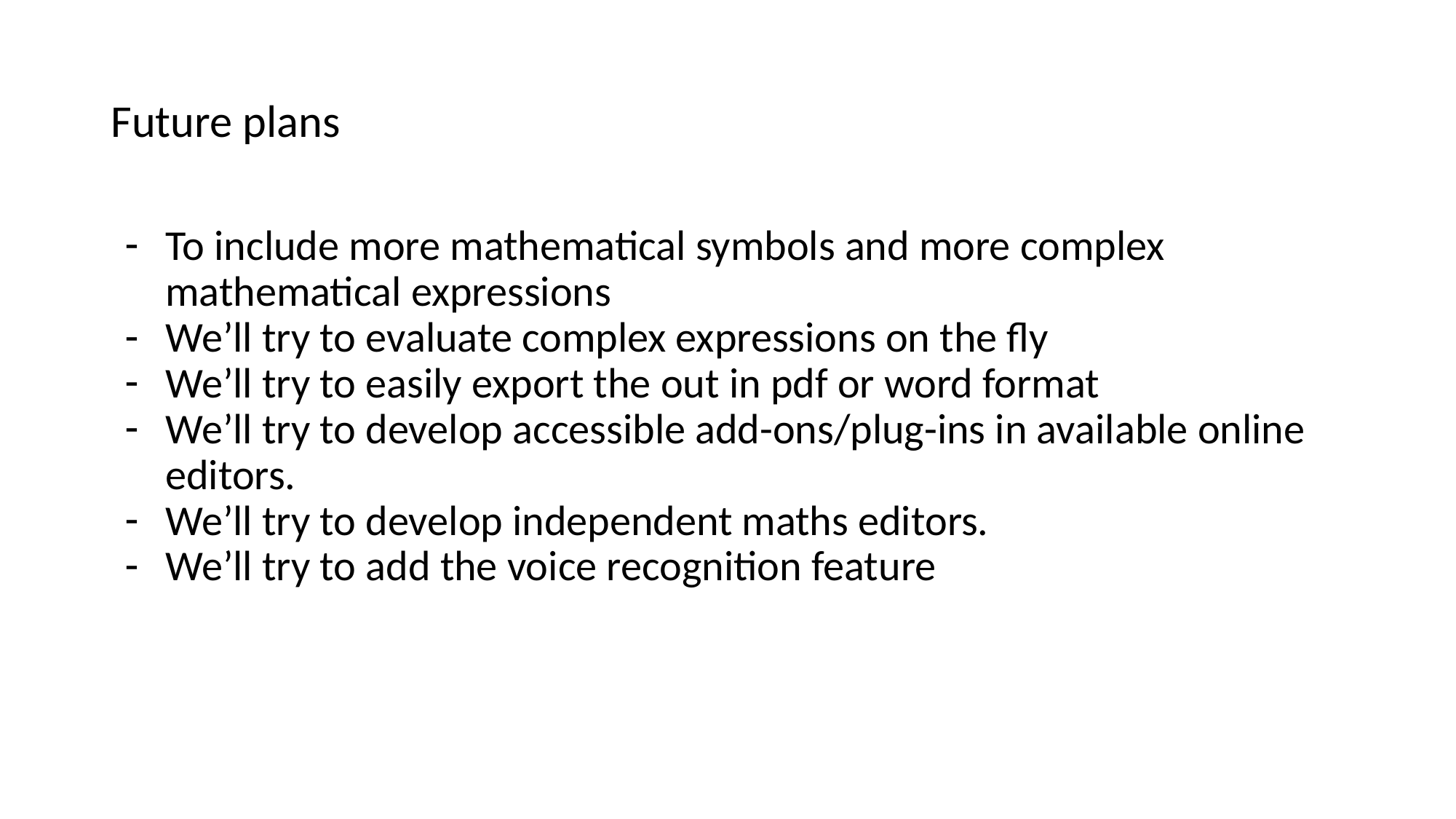

# Future plans
To include more mathematical symbols and more complex mathematical expressions
We’ll try to evaluate complex expressions on the fly
We’ll try to easily export the out in pdf or word format
We’ll try to develop accessible add-ons/plug-ins in available online editors.
We’ll try to develop independent maths editors.
We’ll try to add the voice recognition feature